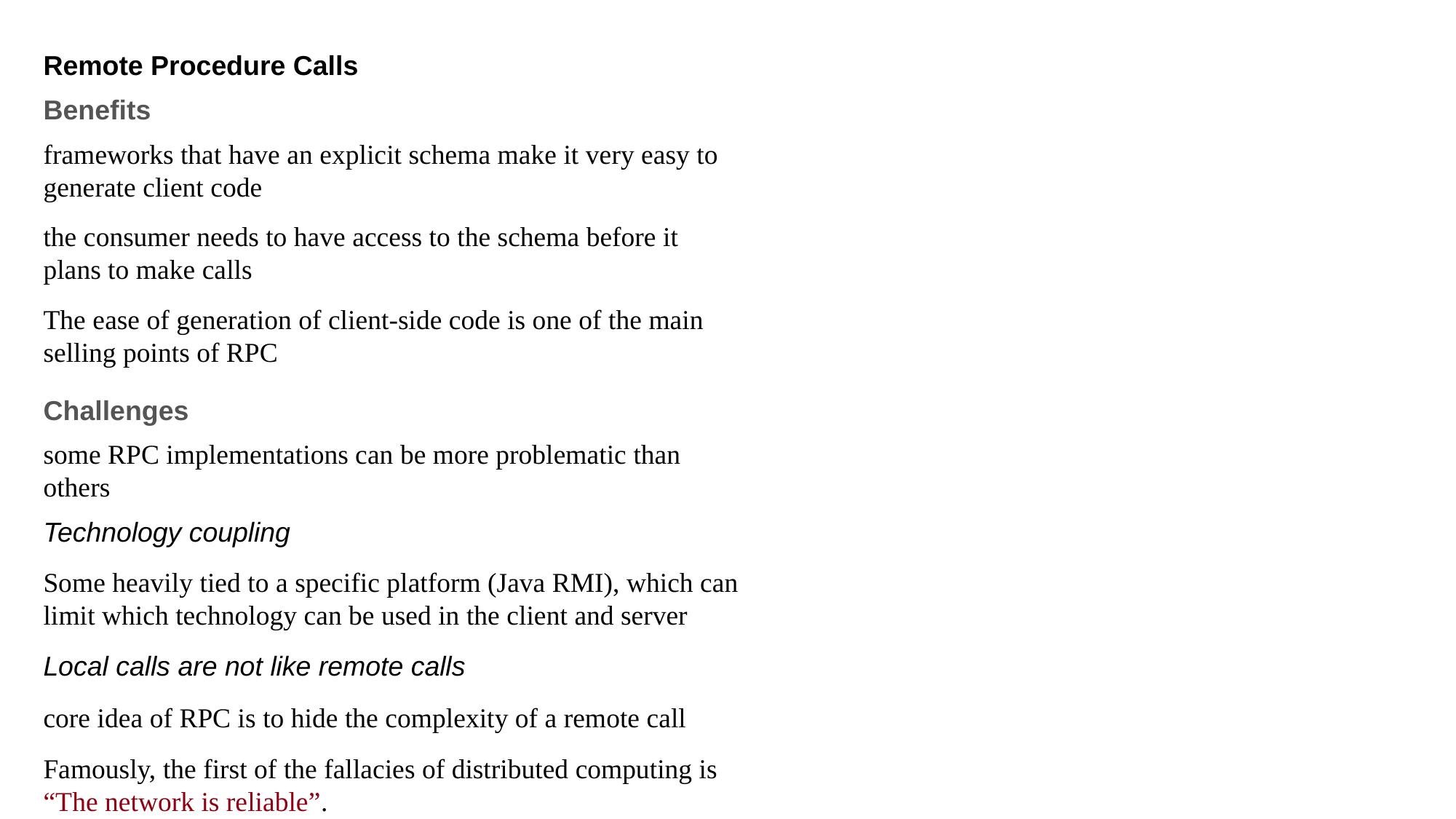

Remote Procedure Calls
Benefits
frameworks that have an explicit schema make it very easy to generate client code
the consumer needs to have access to the schema before it
plans to make calls
The ease of generation of client-side code is one of the main selling points of RPC
Challenges
some RPC implementations can be more problematic than others
Technology coupling
Some heavily tied to a specific platform (Java RMI), which can limit which technology can be used in the client and server
Local calls are not like remote calls
core idea of RPC is to hide the complexity of a remote call
Famously, the first of the fallacies of distributed computing is “The network is reliable”.